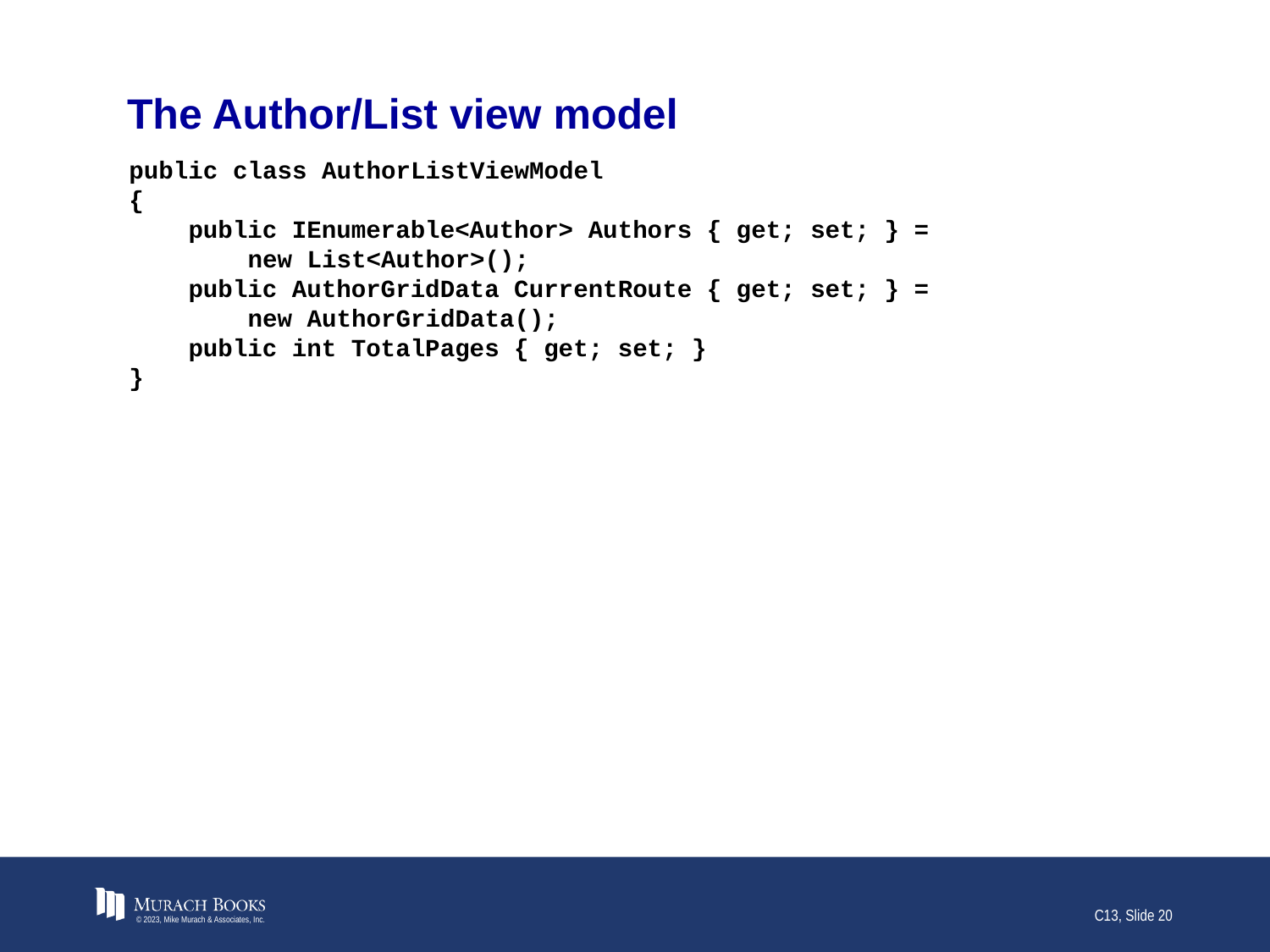

# The Author/List view model
public class AuthorListViewModel
{
    public IEnumerable<Author> Authors { get; set; } =
        new List<Author>();
    public AuthorGridData CurrentRoute { get; set; } =
        new AuthorGridData();
    public int TotalPages { get; set; }
}

© 2023, Mike Murach & Associates, Inc.

C13, Slide 20